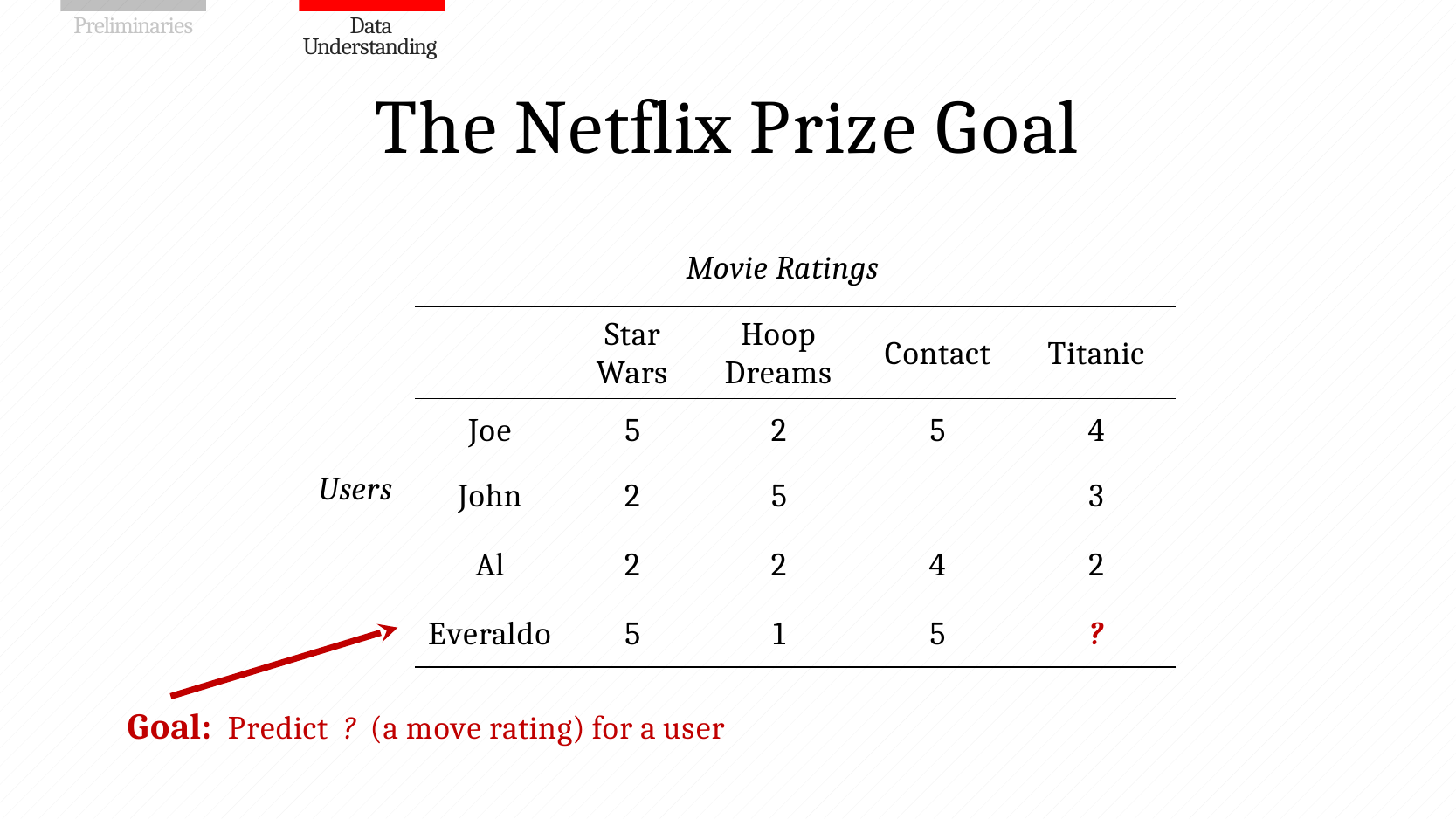

# The Netflix Prize Goal
Movie Ratings
|  | Star Wars | Hoop Dreams | Contact | Titanic |
| --- | --- | --- | --- | --- |
| Joe | 5 | 2 | 5 | 4 |
| John | 2 | 5 |  | 3 |
| Al | 2 | 2 | 4 | 2 |
| Everaldo | 5 | 1 | 5 | ? |
Users
Goal:  Predict  ?  (a move rating) for a user